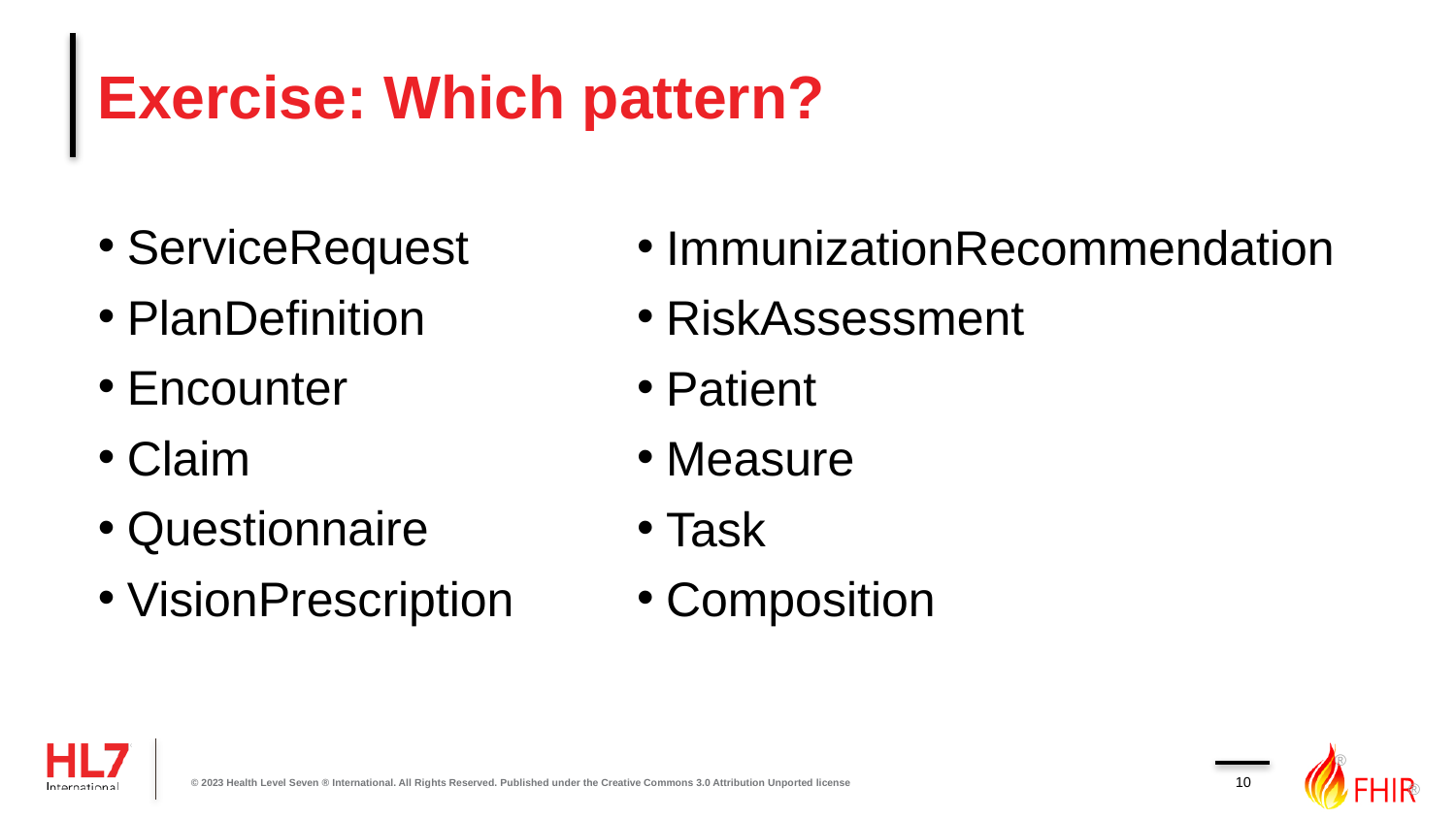

# Exercise: Which pattern?
ServiceRequest
PlanDefinition
Encounter
Claim
Questionnaire
VisionPrescription
ImmunizationRecommendation
RiskAssessment
Patient
Measure
Task
Composition

10
© 2023 Health Level Seven ® International. All Rights Reserved. Published under the Creative Commons 3.0 Attribution Unported license